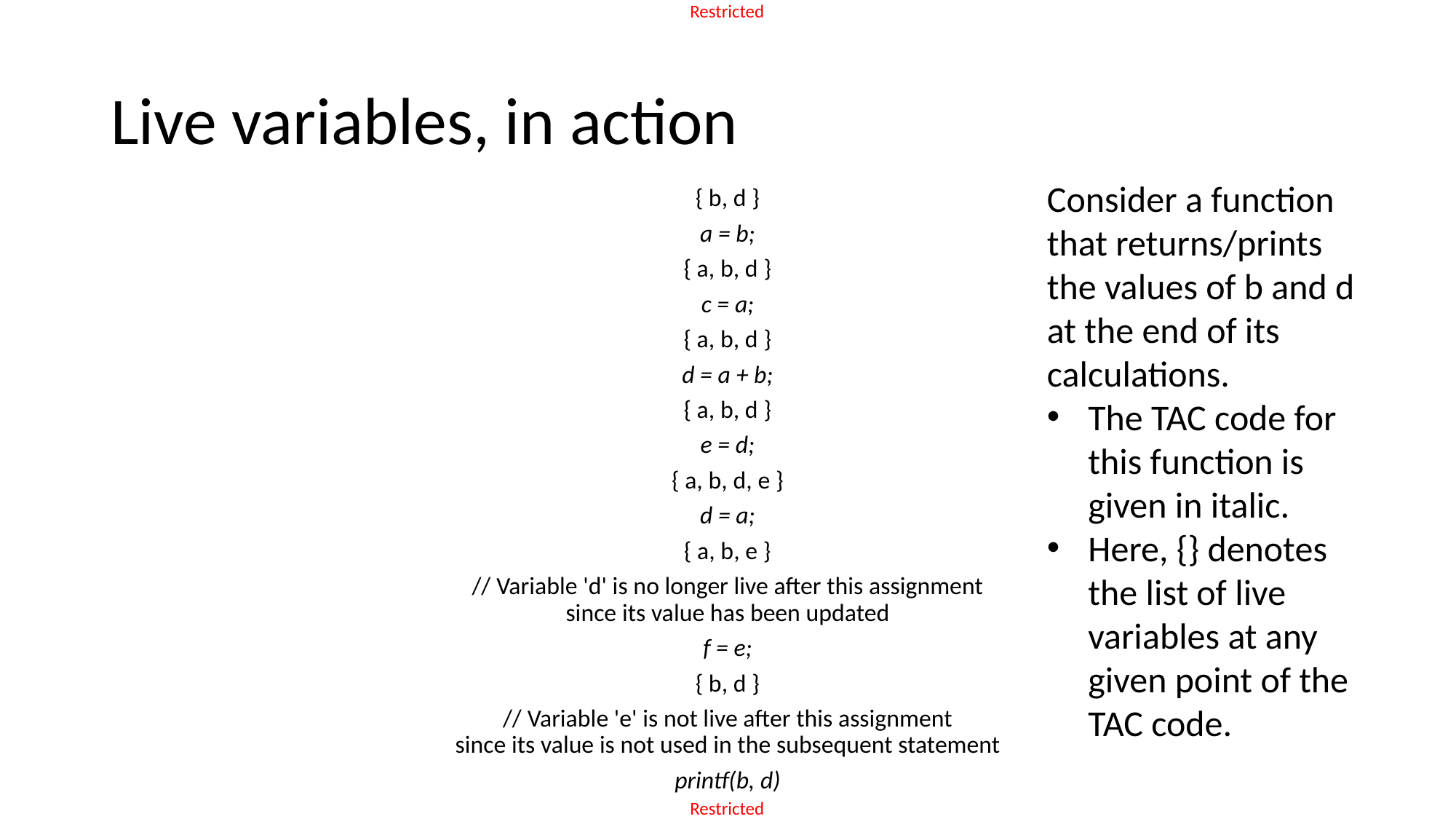

# Live variables, in action
Consider a function that returns/prints the values of b and d at the end of its calculations.
The TAC code for this function is given in italic.
Here, {} denotes the list of live variables at any given point of the TAC code.
{ b, d }
a = b;
{ a, b, d }
c = a;
{ a, b, d }
d = a + b;
{ a, b, d }
e = d;
{ a, b, d, e }
d = a;
{ a, b, e }
// Variable 'd' is no longer live after this assignment
since its value has been updated
f = e;
{ b, d }
// Variable 'e' is not live after this assignment
since its value is not used in the subsequent statement
printf(b, d)